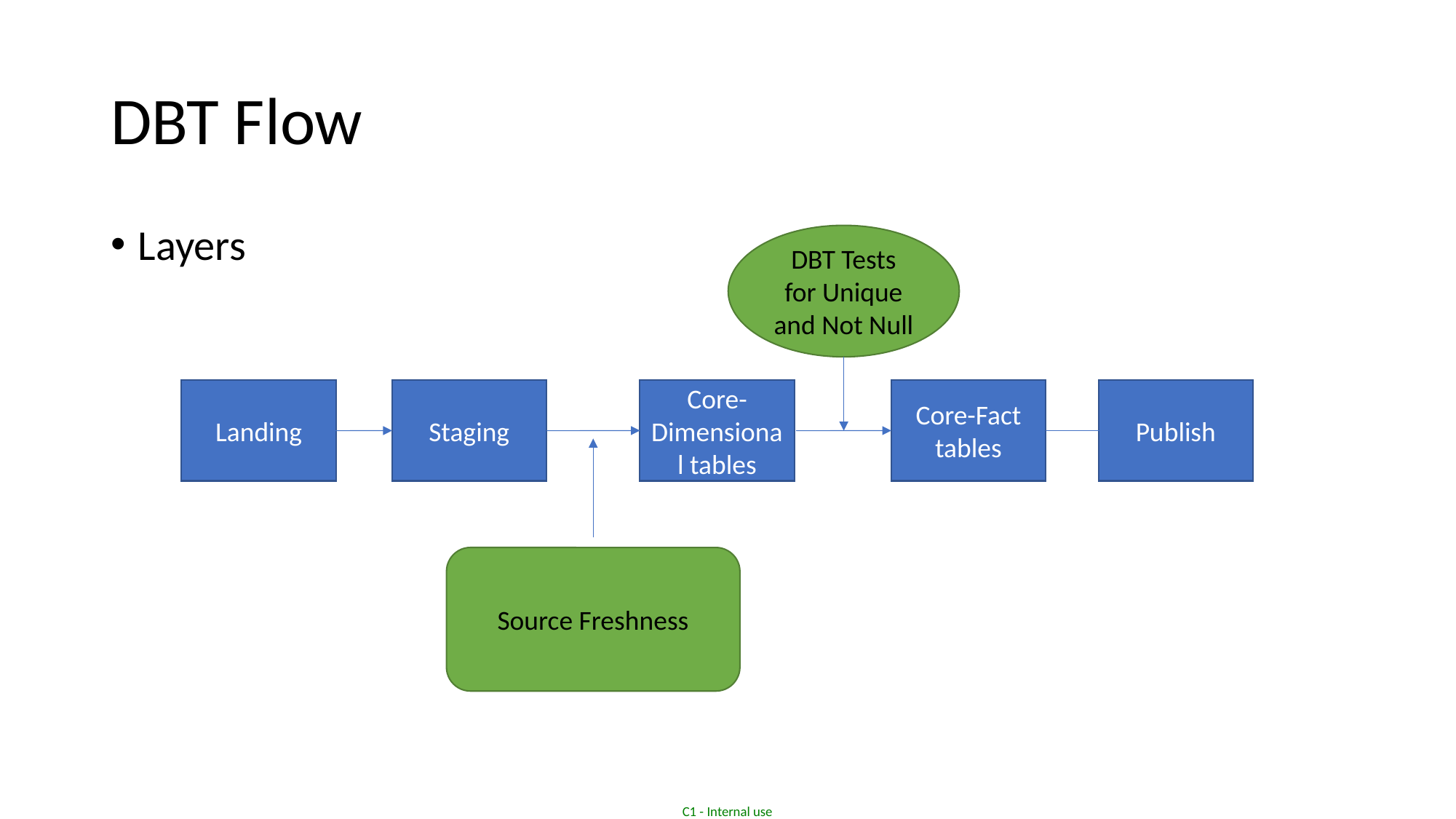

# DBT Flow
Layers
DBT Tests for Unique and Not Null
Staging
Publish
Landing
Core-Dimensional tables
Core-Fact tables
Source Freshness